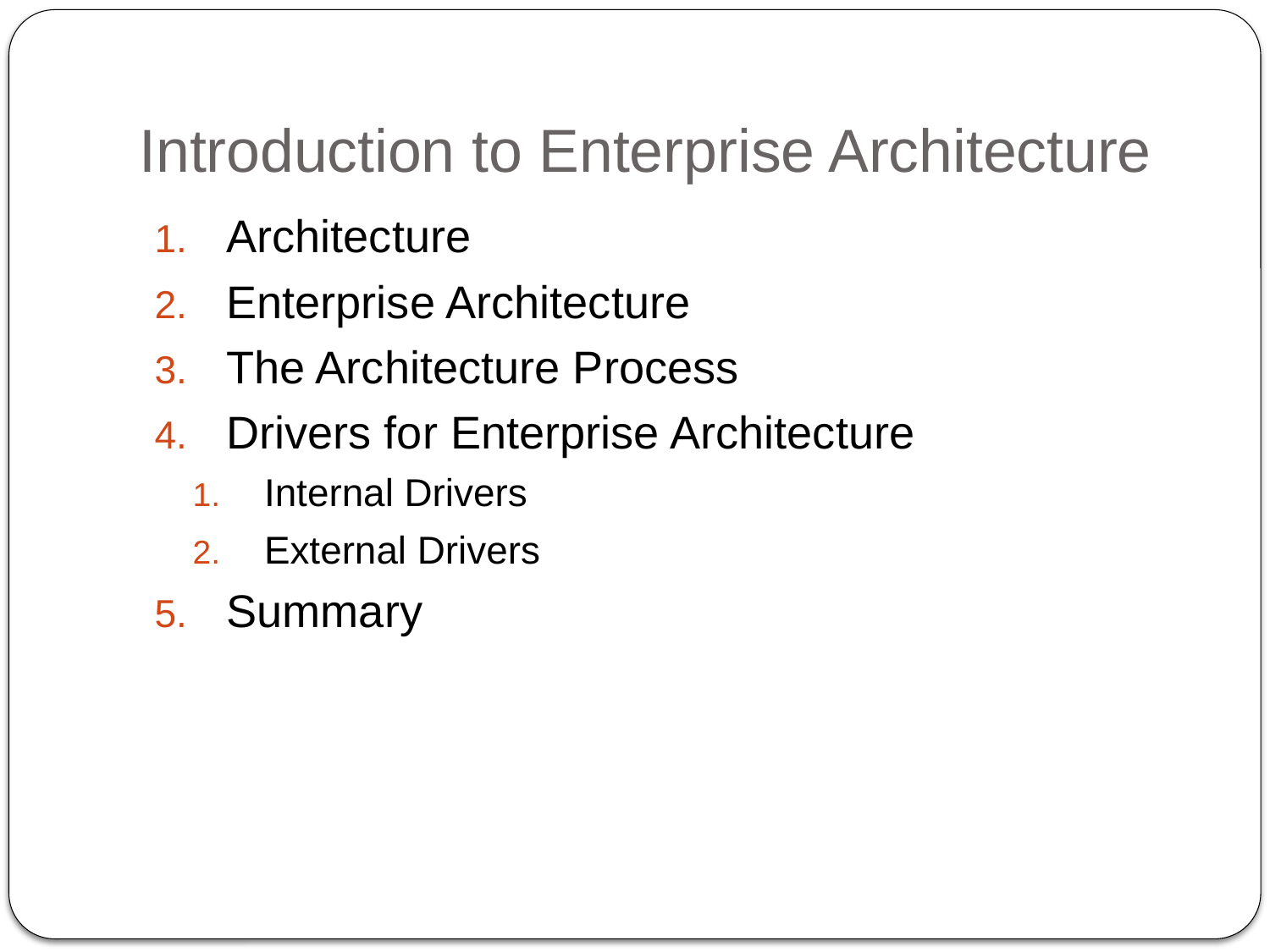

# Introduction to Enterprise Architecture
Architecture
Enterprise Architecture
The Architecture Process
Drivers for Enterprise Architecture
Internal Drivers
External Drivers
Summary